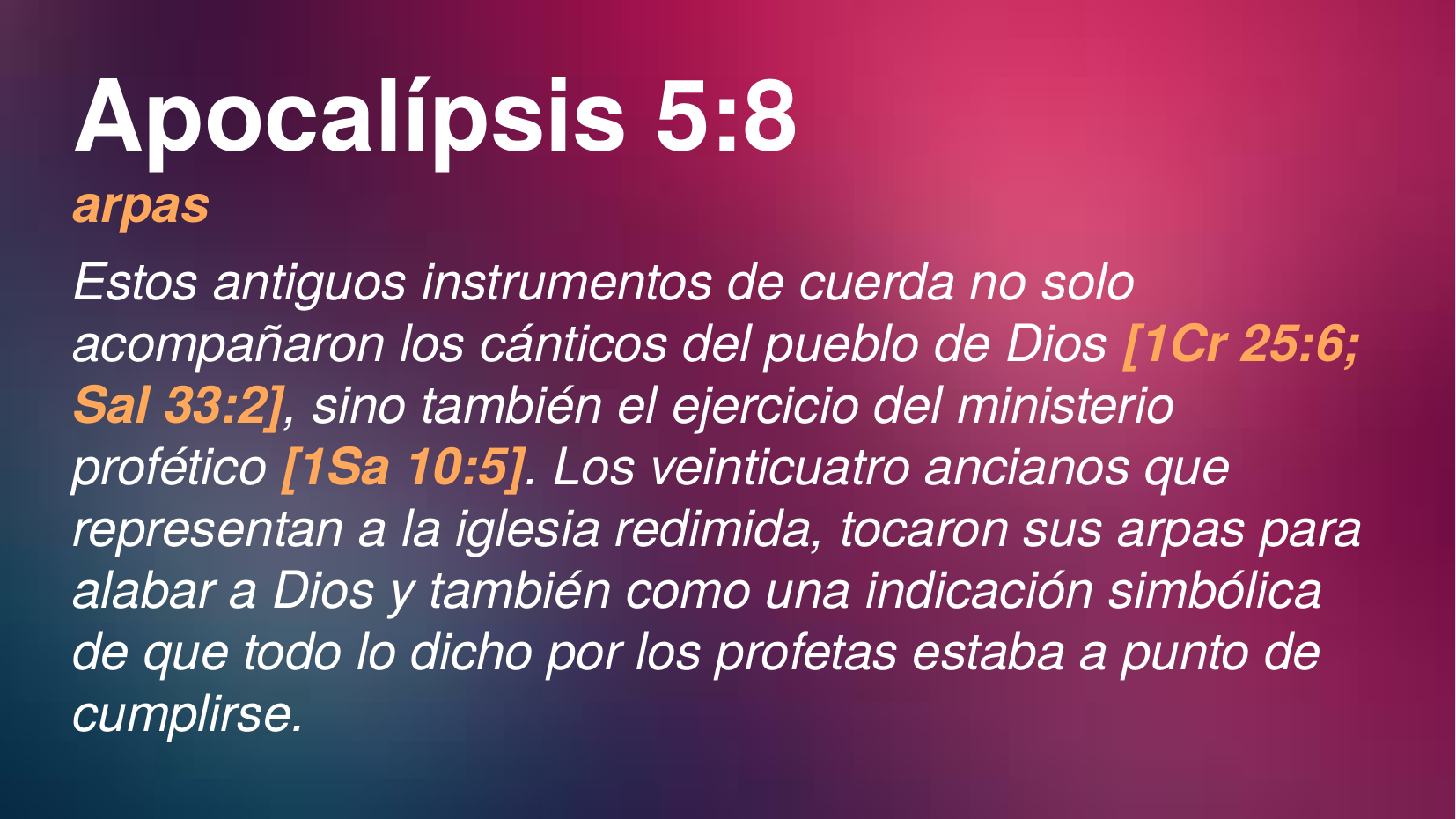

# Apocalípsis 5:8 arpas
Estos antiguos instrumentos de cuerda no solo acompañaron los cánticos del pueblo de Dios [1Cr 25:6; Sal 33:2], sino también el ejercicio del ministerio profético [1Sa 10:5]. Los veinticuatro ancianos que representan a la iglesia redimida, tocaron sus arpas para alabar a Dios y también como una indicación simbólica de que todo lo dicho por los profetas estaba a punto de cumplirse.